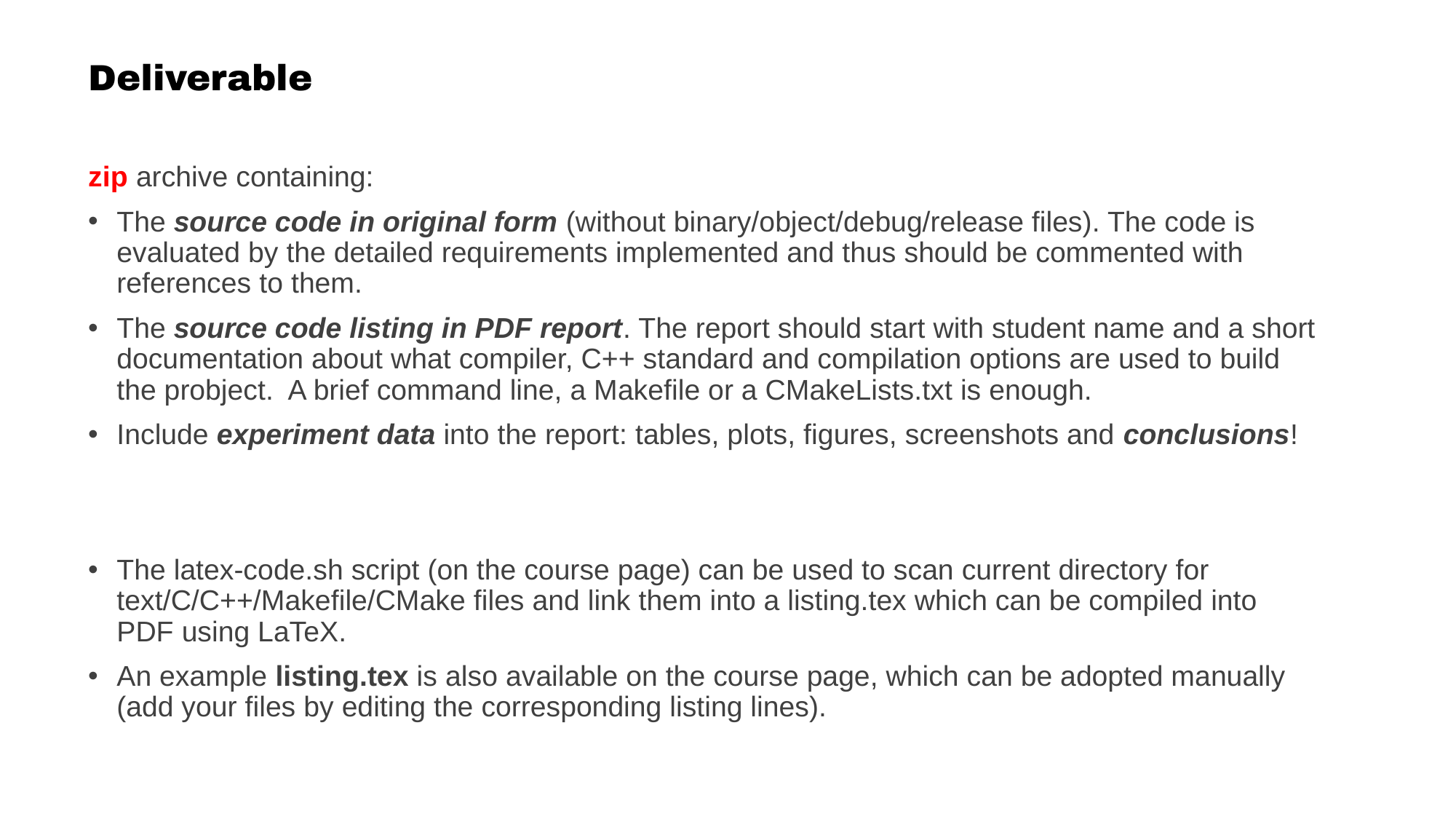

# Deliverable
zip archive containing:
The source code in original form (without binary/object/debug/release files). The code is evaluated by the detailed requirements implemented and thus should be commented with references to them.
The source code listing in PDF report. The report should start with student name and a short documentation about what compiler, C++ standard and compilation options are used to build the probject.  A brief command line, a Makefile or a CMakeLists.txt is enough.
Include experiment data into the report: tables, plots, figures, screenshots and conclusions!

The latex-code.sh script (on the course page) can be used to scan current directory for text/C/C++/Makefile/CMake files and link them into a listing.tex which can be compiled into PDF using LaTeX.
An example listing.tex is also available on the course page, which can be adopted manually (add your files by editing the corresponding listing lines).